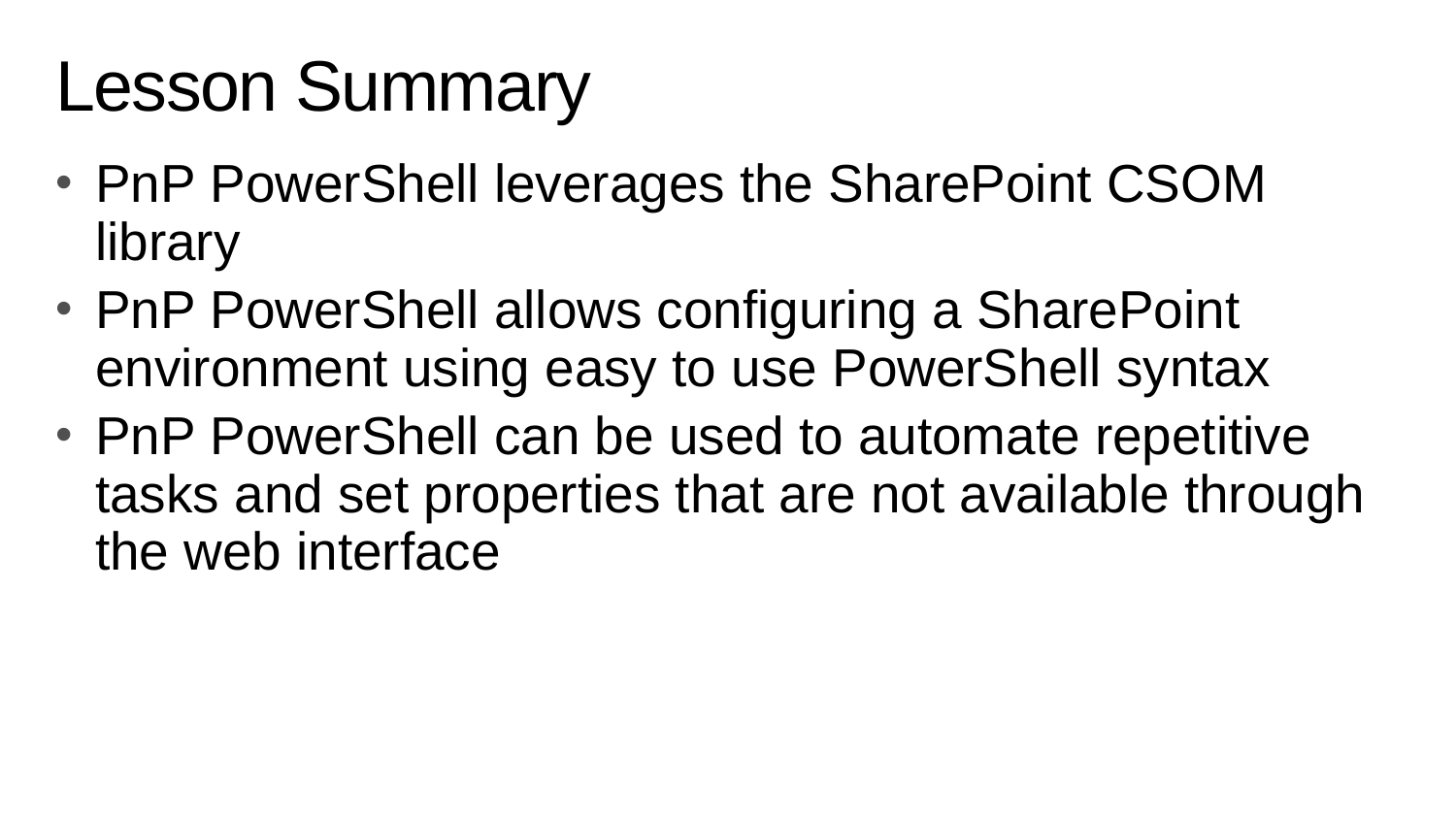

# Lesson Summary
PnP PowerShell leverages the SharePoint CSOM library
PnP PowerShell allows configuring a SharePoint environment using easy to use PowerShell syntax
PnP PowerShell can be used to automate repetitive tasks and set properties that are not available through the web interface